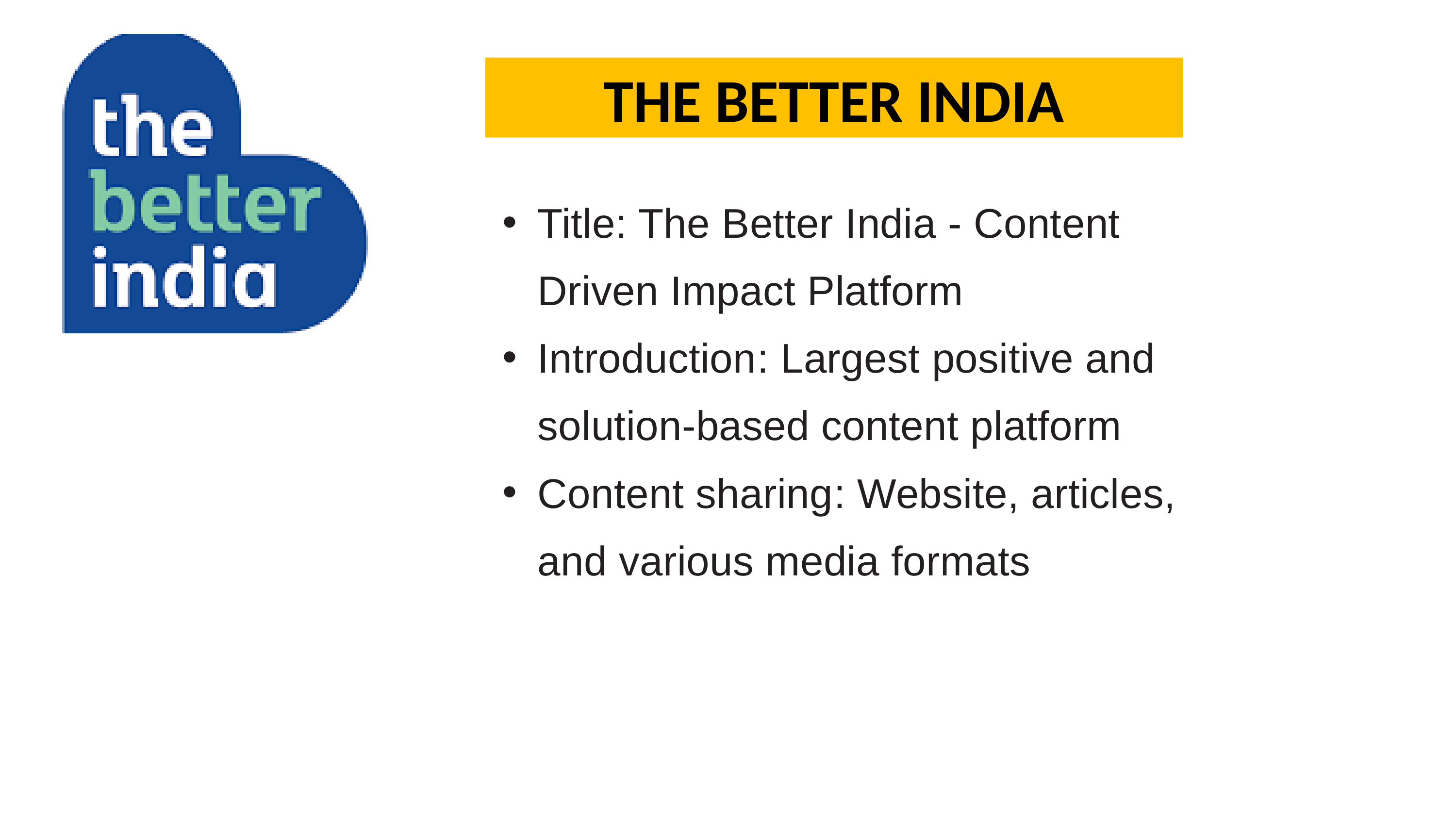

BNDIATHE

THE BETTER INDIA
Title: The Better India - Content Driven Impact Platform
Introduction: Largest positive and solution-based content platform
Content sharing: Website, articles, and various media formats